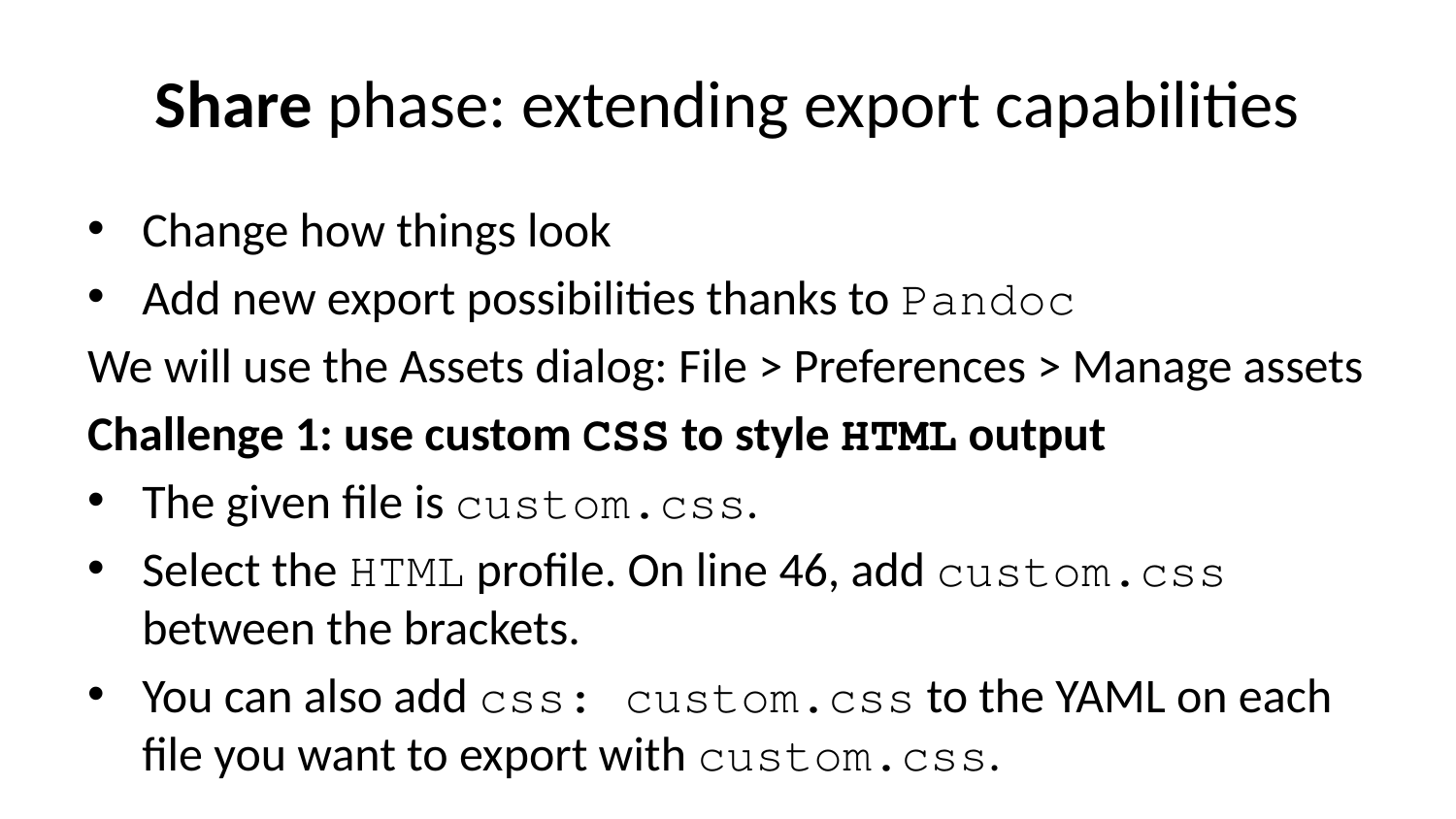

# Share phase: extending export capabilities
Change how things look
Add new export possibilities thanks to Pandoc
We will use the Assets dialog: File > Preferences > Manage assets
Challenge 1: use custom CSS to style HTML output
The given file is custom.css.
Select the HTML profile. On line 46, add custom.css between the brackets.
You can also add css: custom.css to the YAML on each file you want to export with custom.css.